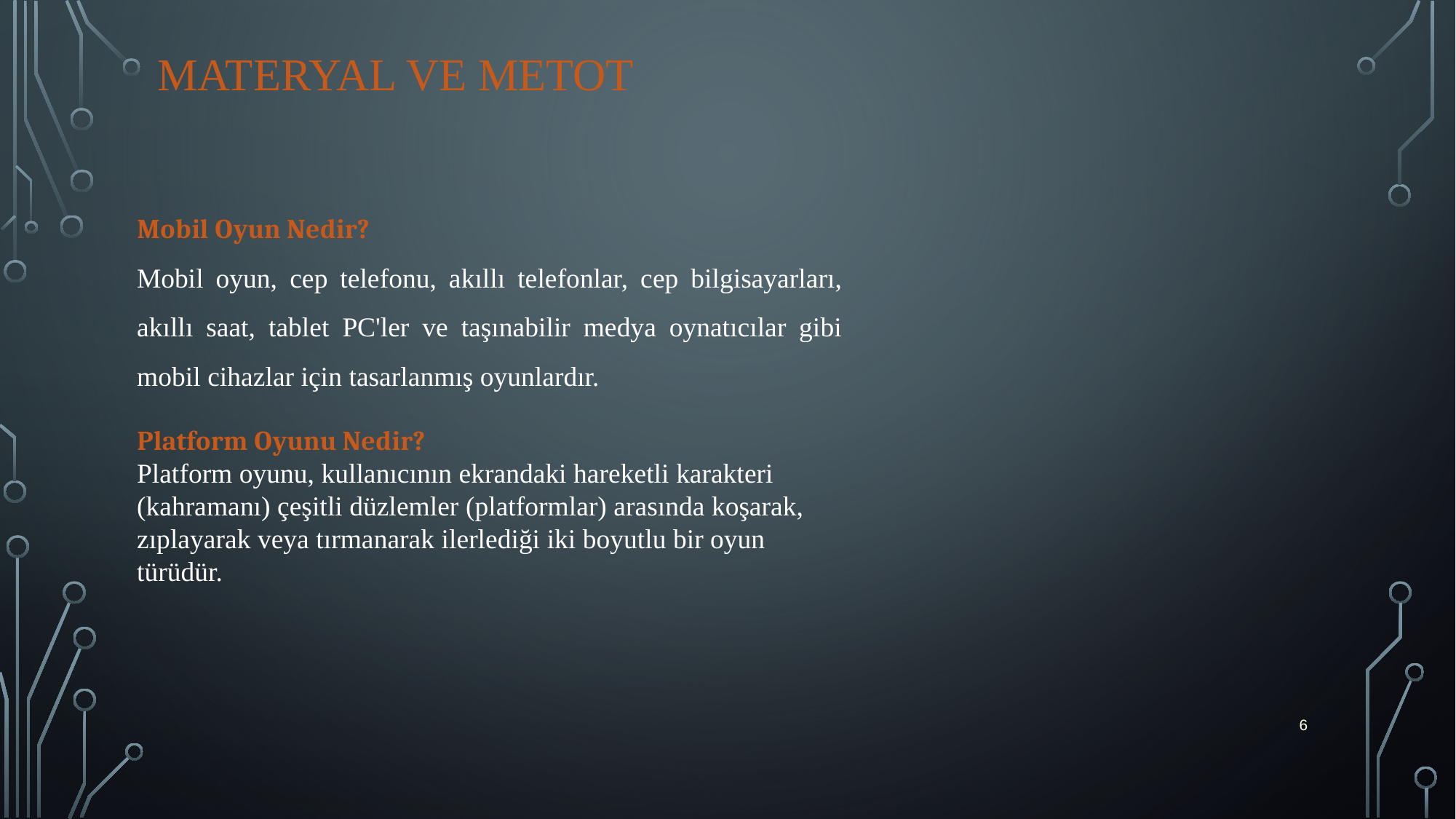

# Materyal ve metot

Mobil Oyun Nedir?
Mobil oyun, cep telefonu, akıllı telefonlar, cep bilgisayarları, akıllı saat, tablet PC'ler ve taşınabilir medya oynatıcılar gibi mobil cihazlar için tasarlanmış oyunlardır.
Platform Oyunu Nedir?
Platform oyunu, kullanıcının ekrandaki hareketli karakteri (kahramanı) çeşitli düzlemler (platformlar) arasında koşarak, zıplayarak veya tırmanarak ilerlediği iki boyutlu bir oyun türüdür.
6